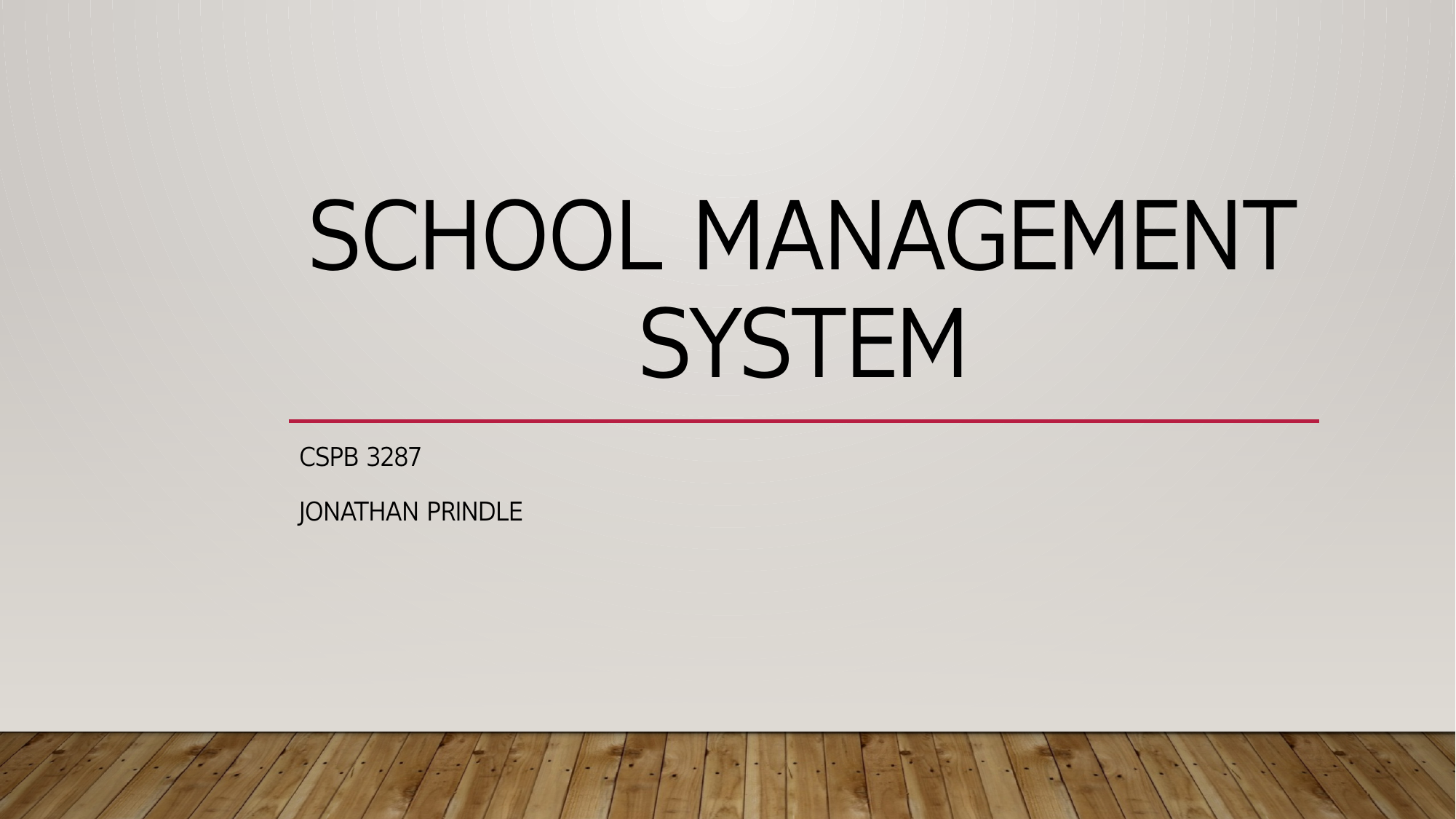

# School Management System
CSPB 3287
Jonathan Prindle